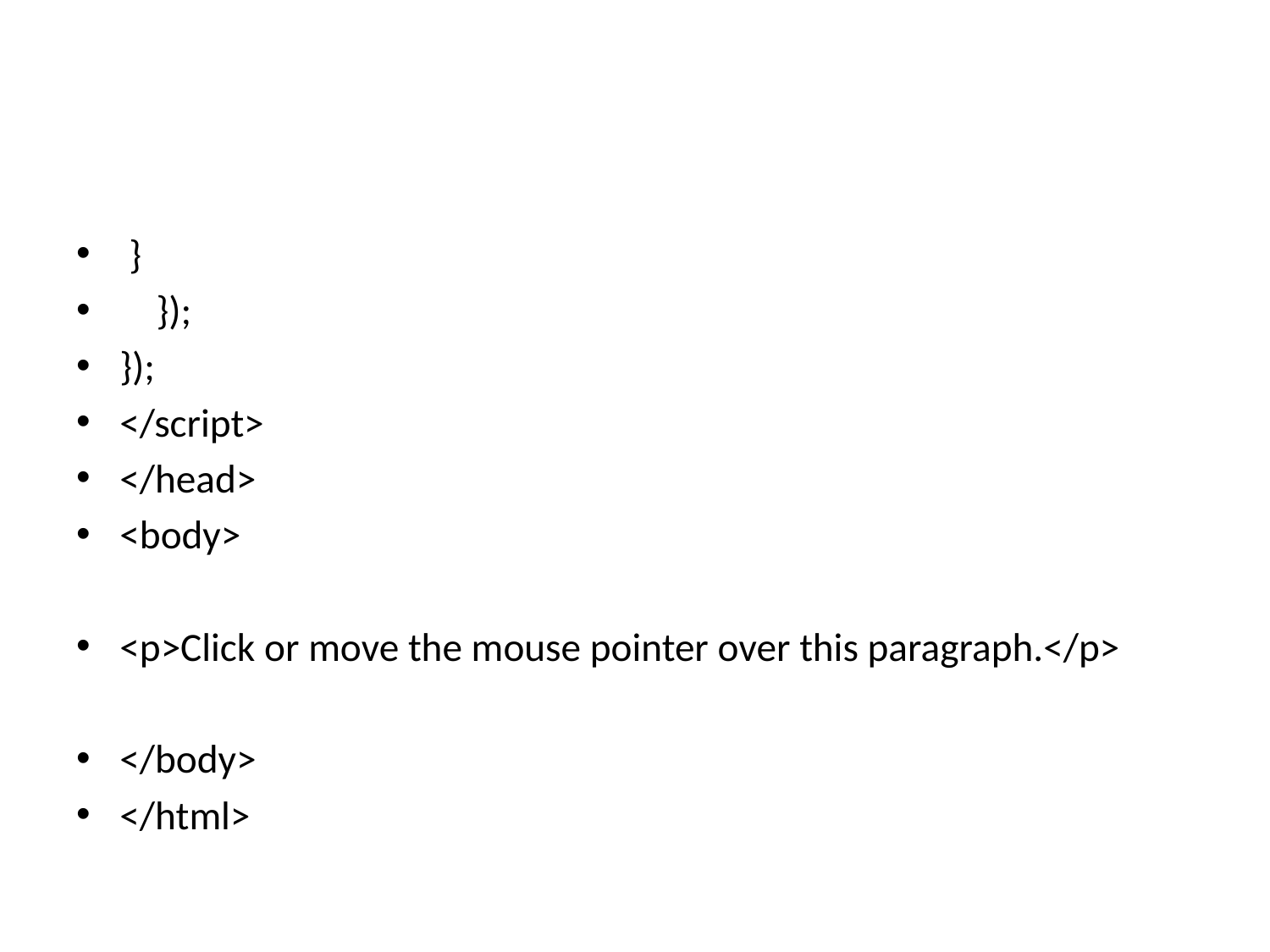

}
    });
});
</script>
</head>
<body>

<p>Click or move the mouse pointer over this paragraph.</p>

</body>
</html>